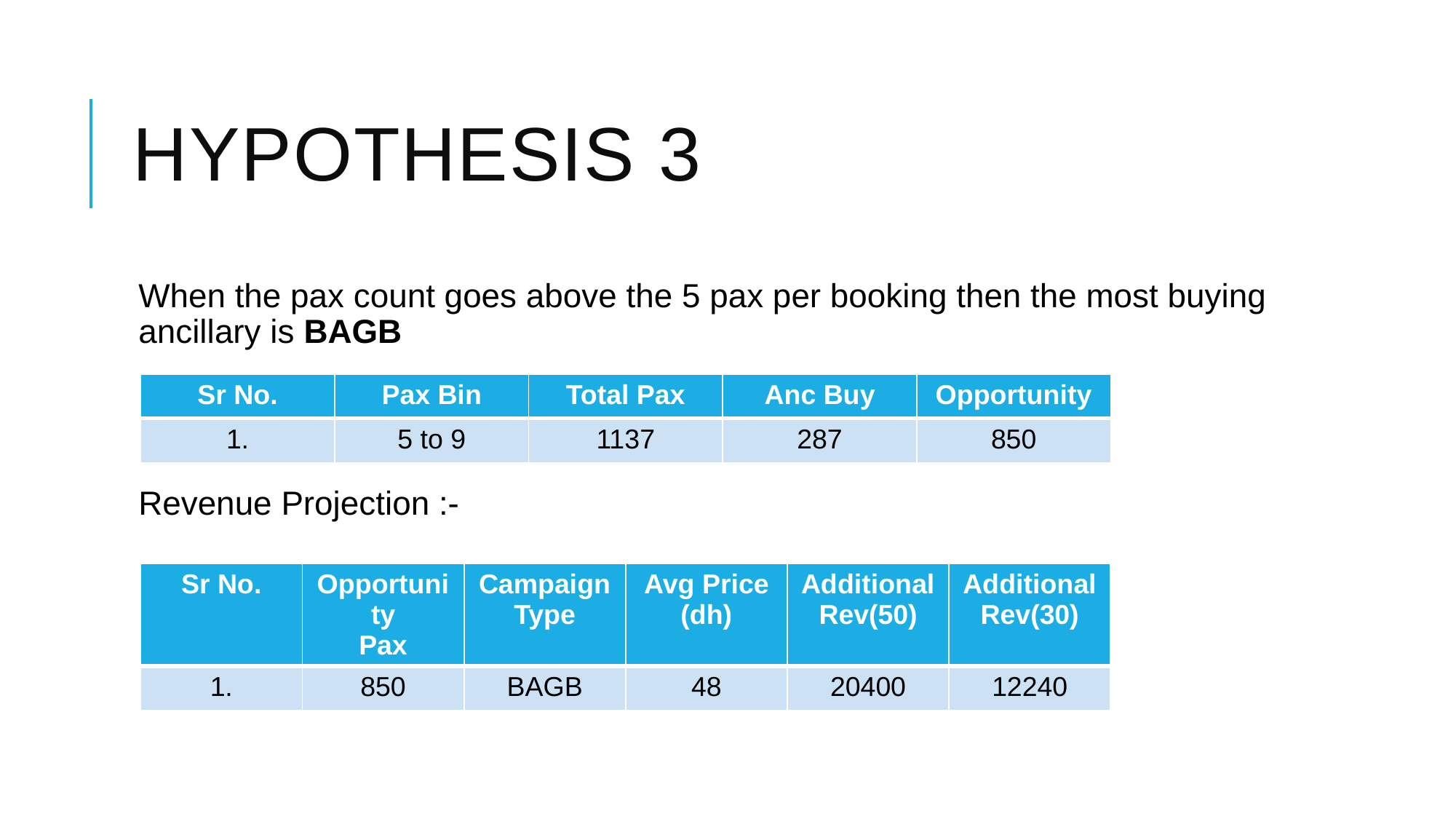

# Hypothesis 3
When the pax count goes above the 5 pax per booking then the most buying  ancillary is BAGB

Revenue Projection :-

| Sr No. | Pax Bin | Total Pax | Anc Buy | Opportunity |
| --- | --- | --- | --- | --- |
| 1. | 5 to 9 | 1137 | 287 | 850 |
| Sr No. | Opportunity Pax | Campaign Type | Avg Price (dh) | Additional Rev(50) | Additional Rev(30) |
| --- | --- | --- | --- | --- | --- |
| 1. | 850 | BAGB | 48 | 20400 | 12240 |